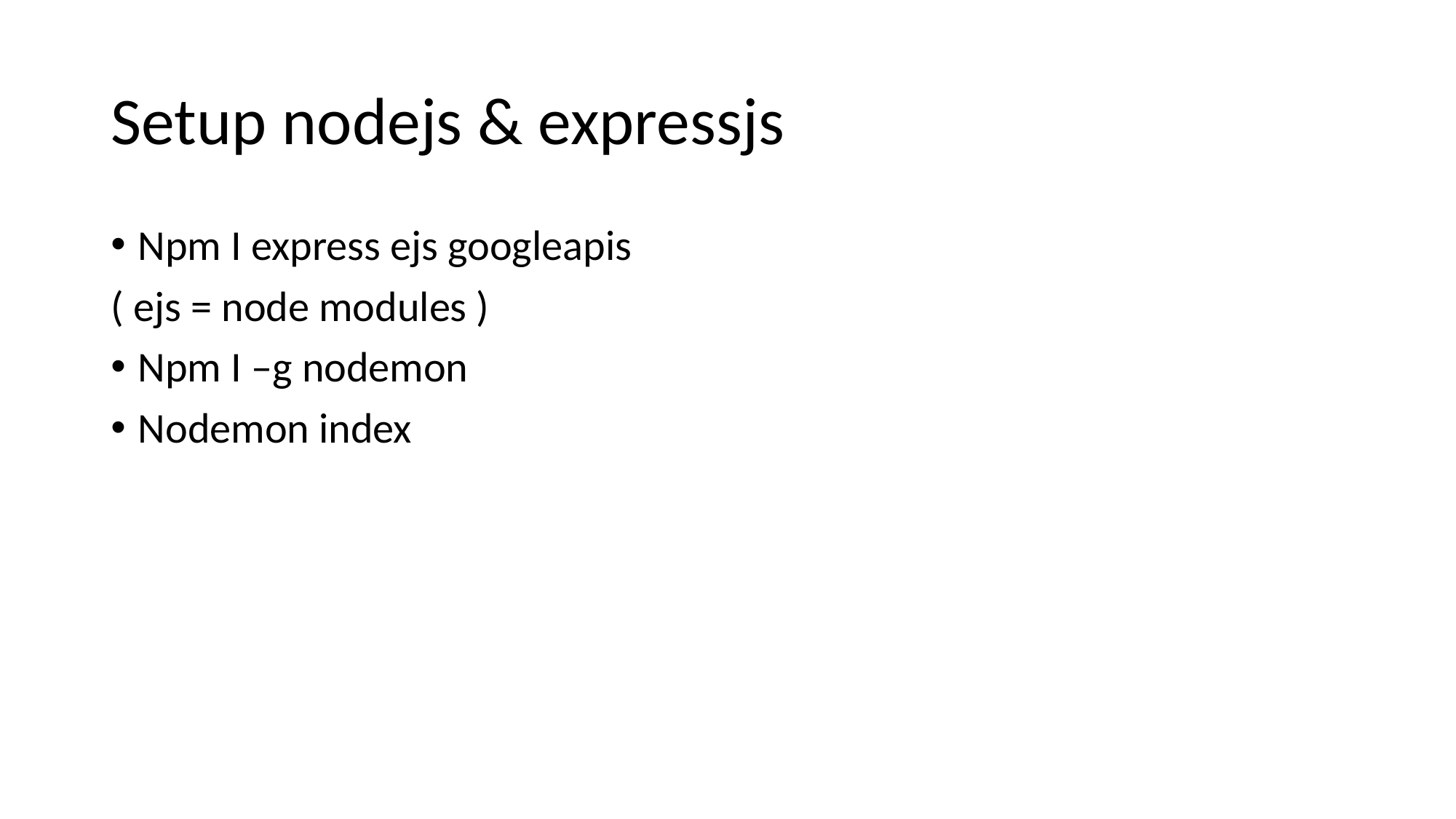

# Setup nodejs & expressjs
Npm I express ejs googleapis
( ejs = node modules )
Npm I –g nodemon
Nodemon index